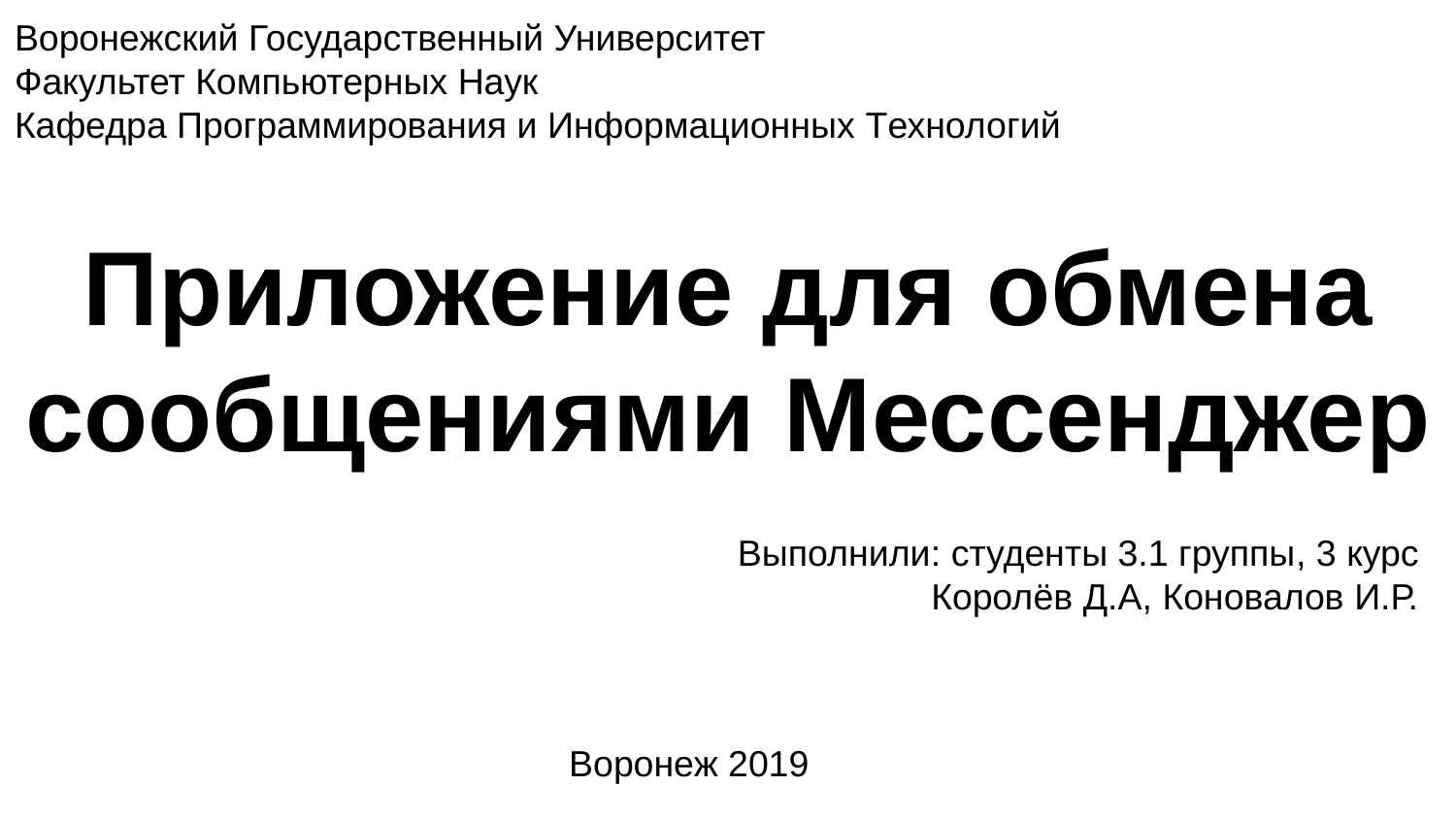

Воронежский Государственный Университет
Факультет Компьютерных Наук
Кафедра Программирования и Информационных Технологий
# Приложение для обмена сообщениями Мессенджер
Выполнили: студенты 3.1 группы, 3 курс
 Королёв Д.А, Коновалов И.Р.

Воронеж 2019